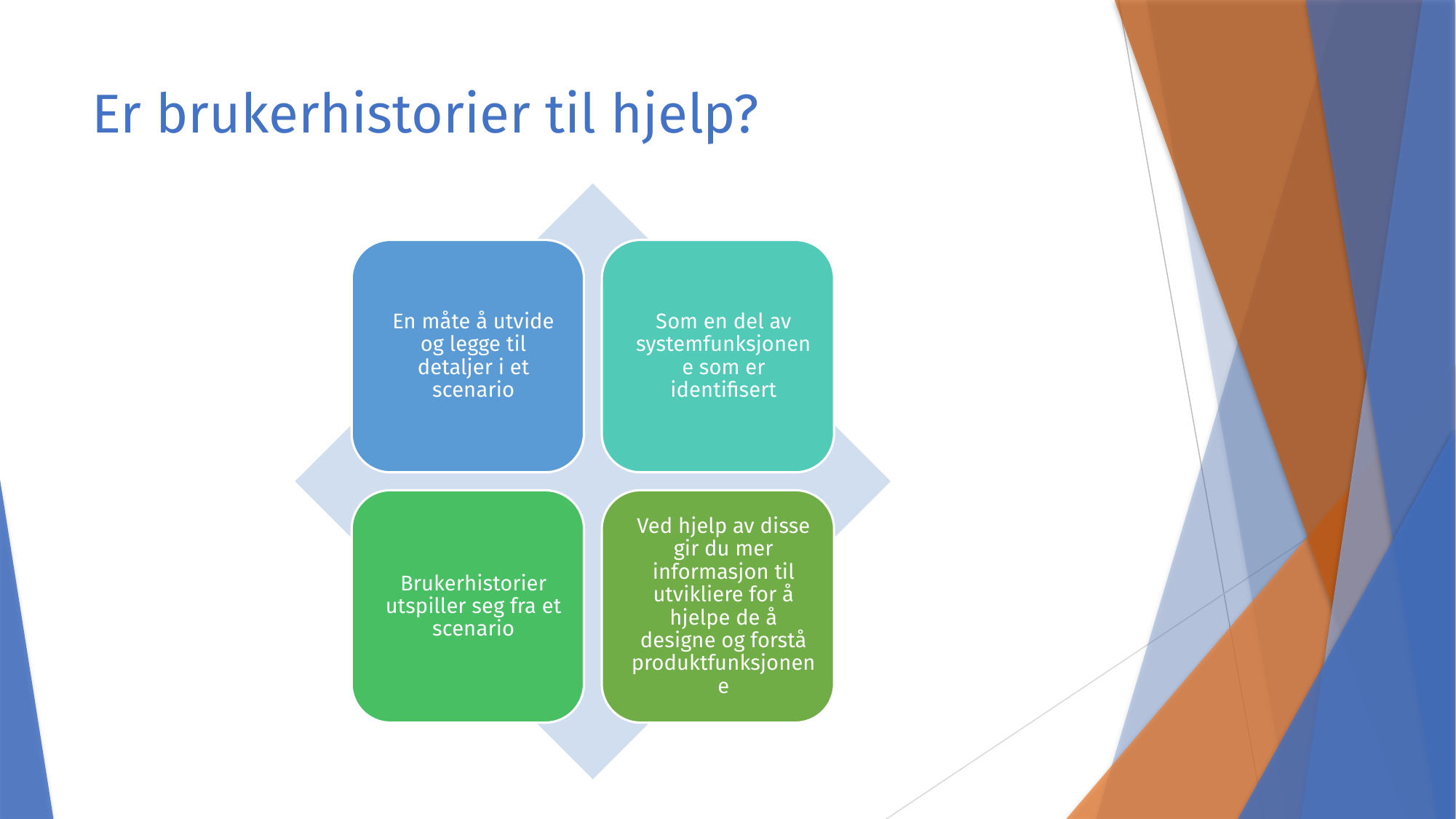

# Er brukerhistorier til hjelp?
En måte å utvide og legge til detaljer i et scenario
Som en del av systemfunksjonene som er identifisert
Brukerhistorier utspiller seg fra et scenario
Ved hjelp av disse gir du mer informasjon til utvikliere for å hjelpe de å designe og forstå produktfunksjonene